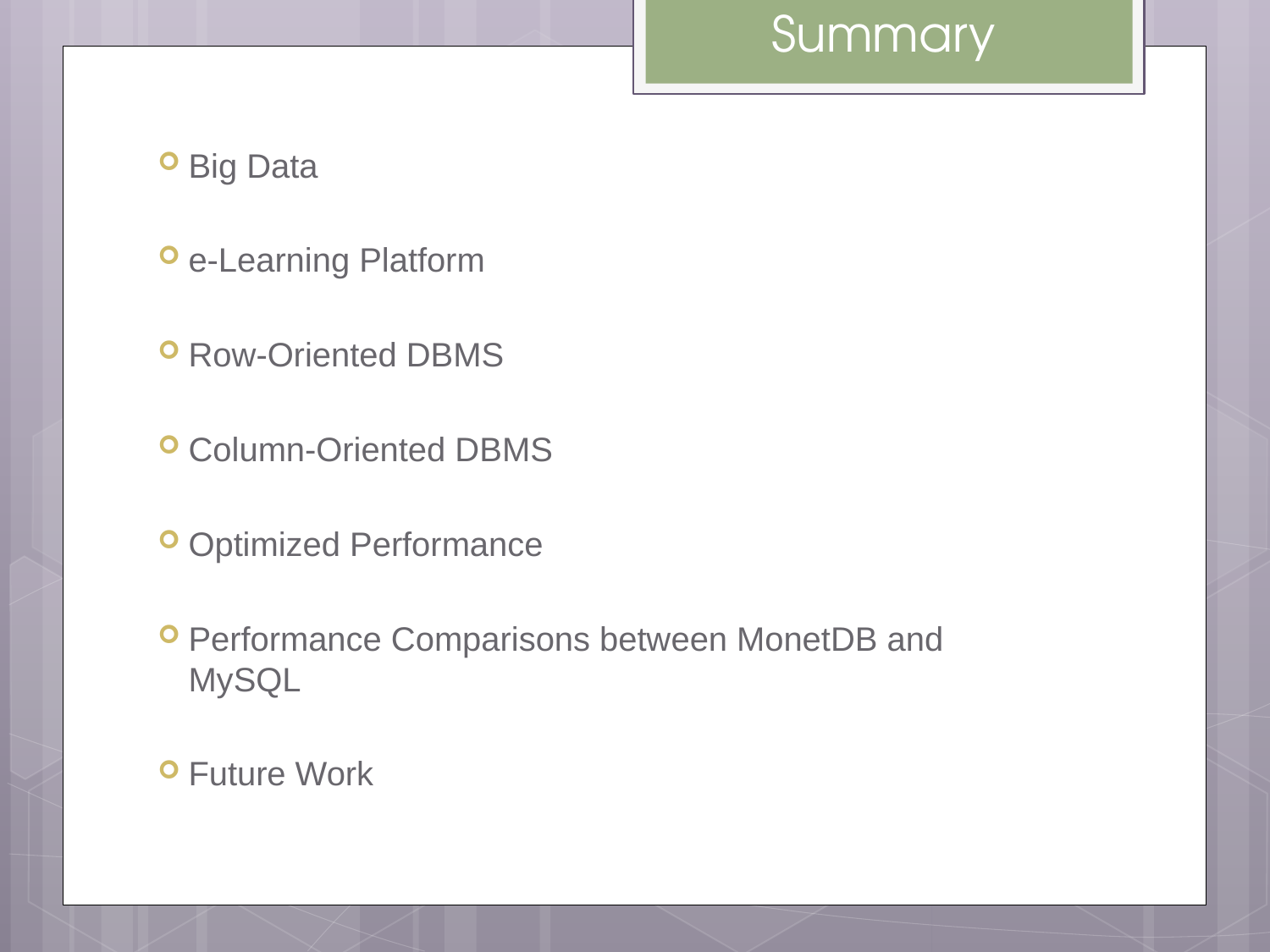

# Summary
Big Data

e-Learning Platform

Row-Oriented DBMS

Column-Oriented DBMS

Optimized Performance

Performance Comparisons between MonetDB and MySQL

Future Work